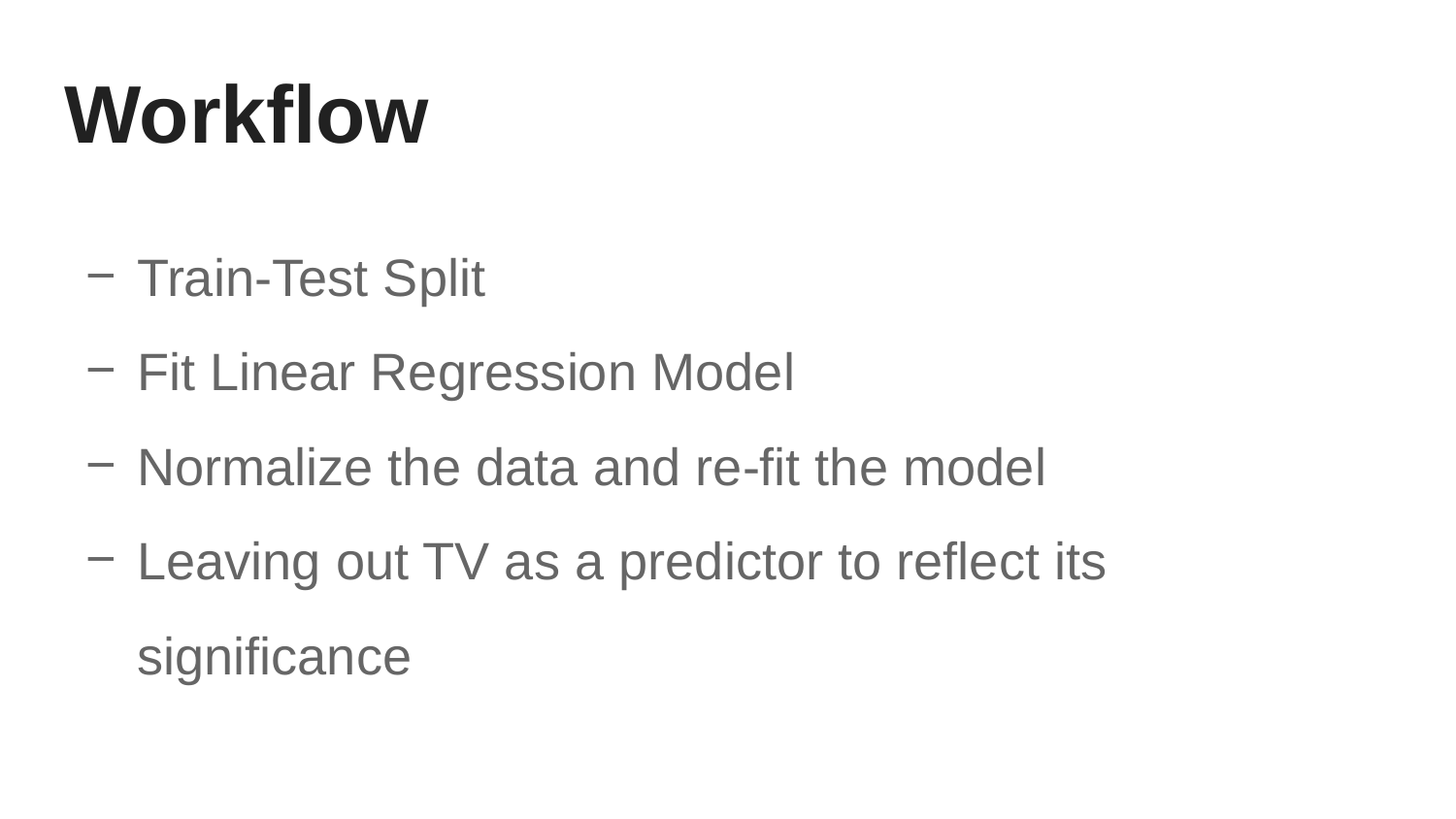

# Workflow
Train-Test Split
Fit Linear Regression Model
Normalize the data and re-fit the model
Leaving out TV as a predictor to reflect its significance